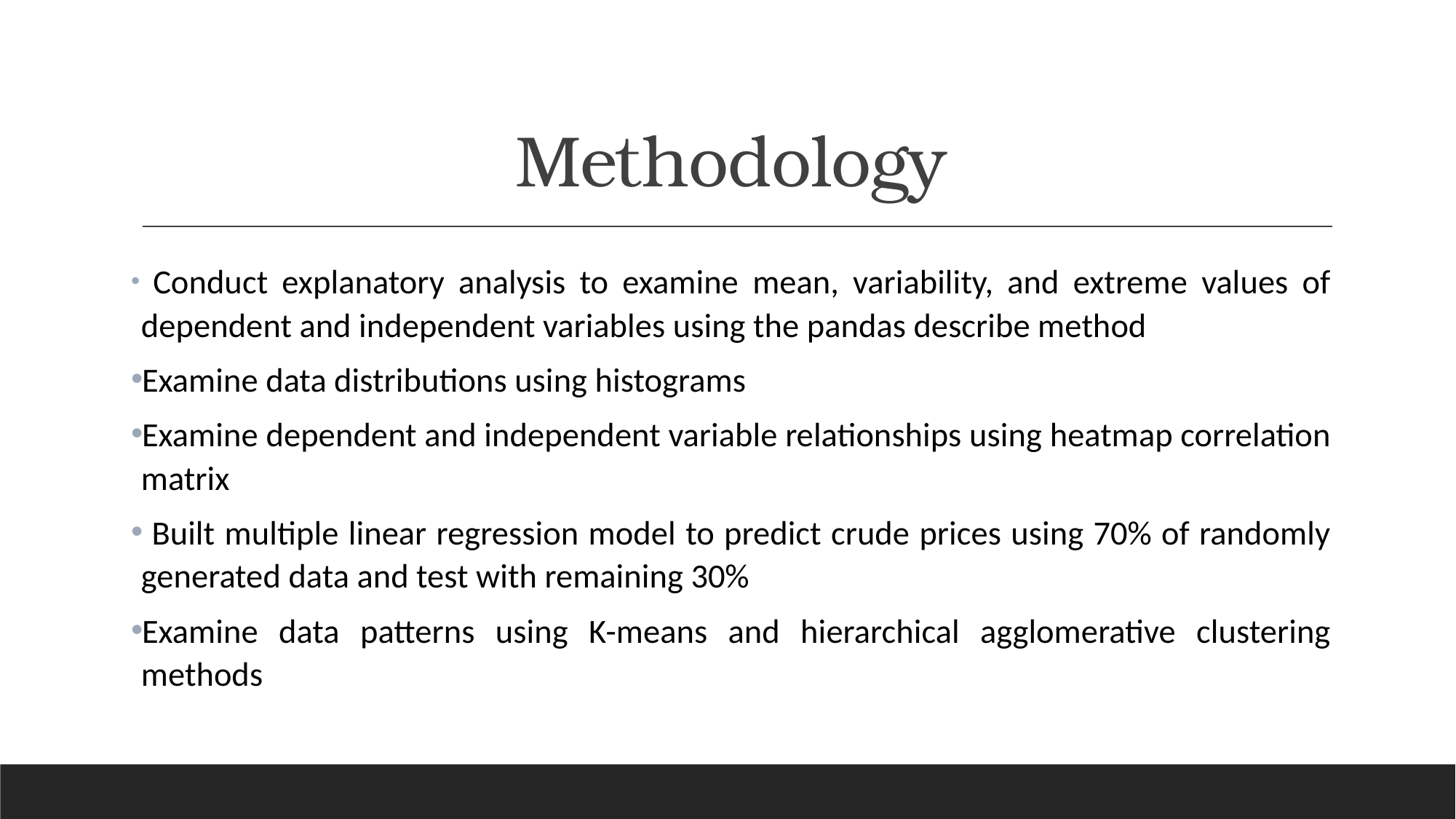

# Methodology
 Conduct explanatory analysis to examine mean, variability, and extreme values of dependent and independent variables using the pandas describe method
Examine data distributions using histograms
Examine dependent and independent variable relationships using heatmap correlation matrix
 Built multiple linear regression model to predict crude prices using 70% of randomly generated data and test with remaining 30%
Examine data patterns using K-means and hierarchical agglomerative clustering methods